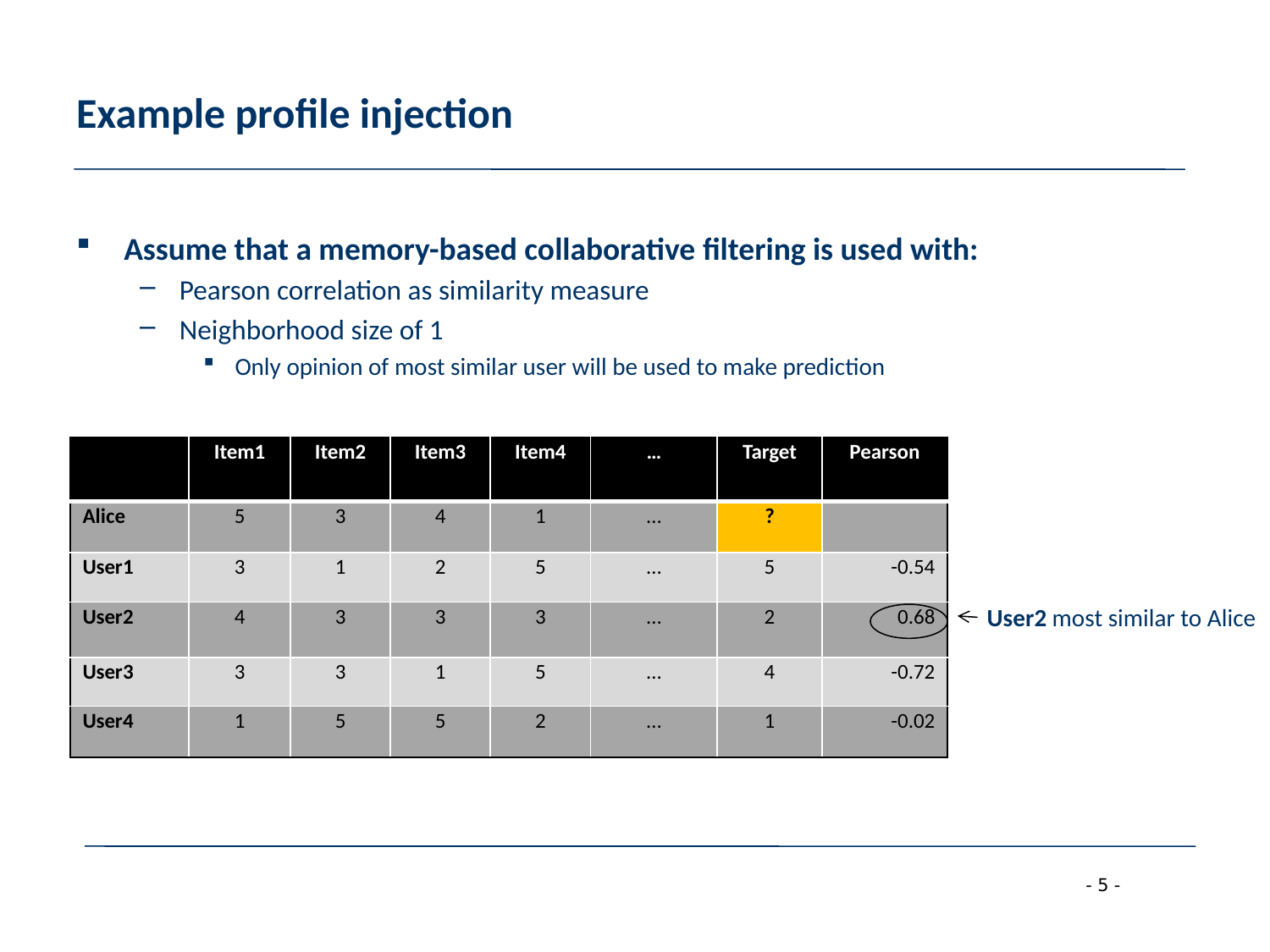

# Example profile injection
Assume that a memory-based collaborative filtering is used with:
Pearson correlation as similarity measure
Neighborhood size of 1
Only opinion of most similar user will be used to make prediction
|  | Item1 | Item2 | Item3 | Item4 | … | Target | Pearson |
| --- | --- | --- | --- | --- | --- | --- | --- |
| Alice | 5 | 3 | 4 | 1 | … | ? |  |
| User1 | 3 | 1 | 2 | 5 | … | 5 | -0.54 |
| User2 | 4 | 3 | 3 | 3 | … | 2 | 0.68 |
| User3 | 3 | 3 | 1 | 5 | … | 4 | -0.72 |
| User4 | 1 | 5 | 5 | 2 | … | 1 | -0.02 |
User2 most similar to Alice